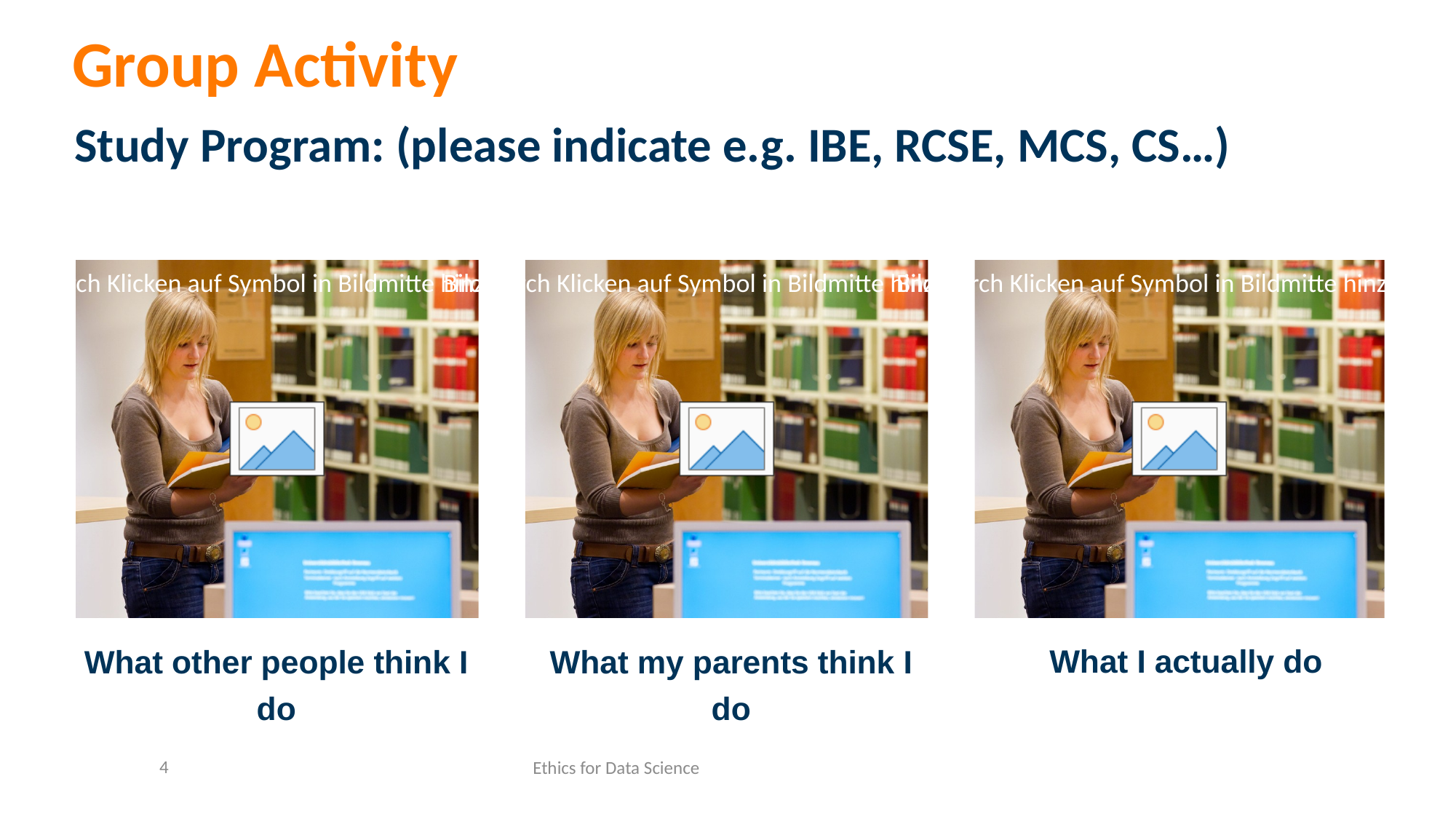

Group Activity
Study Program: (please indicate e.g. IBE, RCSE, MCS, CS…)

What I actually do
What other people think I do
What my parents think I do
4
Ethics for Data Science